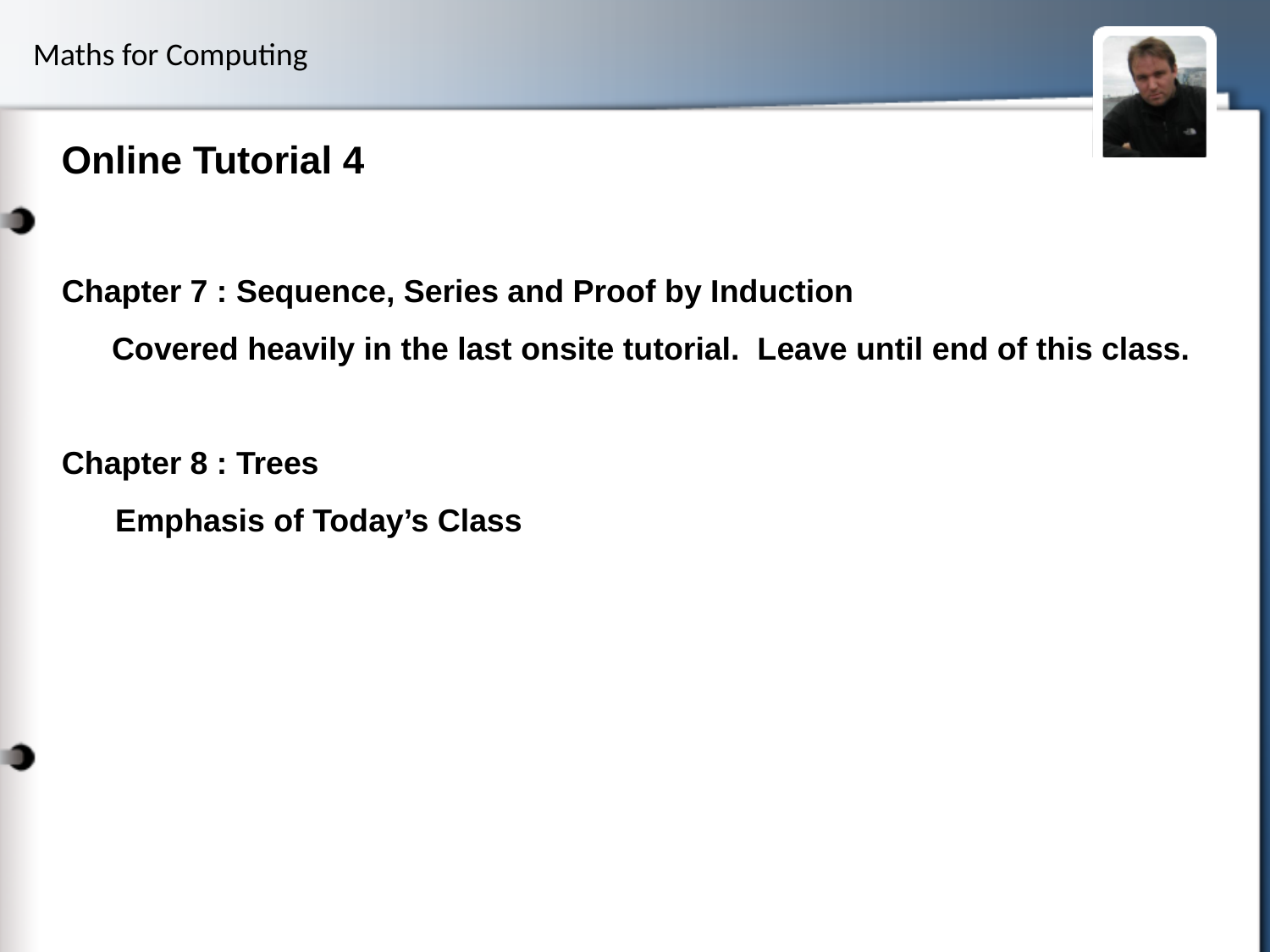

# Online Tutorial 4

Chapter 7 : Sequence, Series and Proof by Induction
	Covered heavily in the last onsite tutorial.  Leave until end of this class.

Chapter 8 : Trees
      Emphasis of Today’s Class